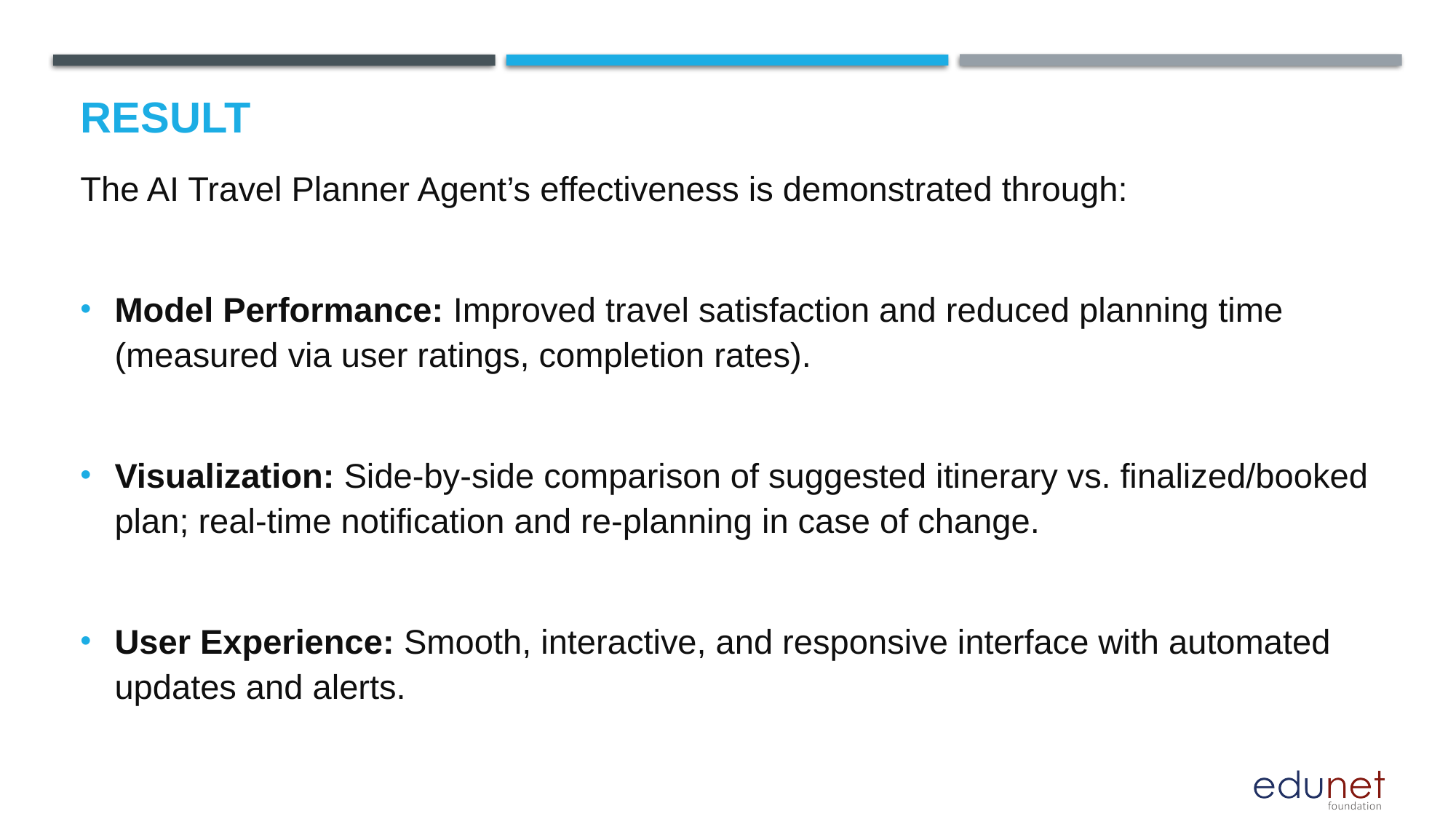

# Result
The AI Travel Planner Agent’s effectiveness is demonstrated through:

Model Performance: Improved travel satisfaction and reduced planning time (measured via user ratings, completion rates).

Visualization: Side-by-side comparison of suggested itinerary vs. finalized/booked plan; real-time notification and re-planning in case of change.

User Experience: Smooth, interactive, and responsive interface with automated updates and alerts.